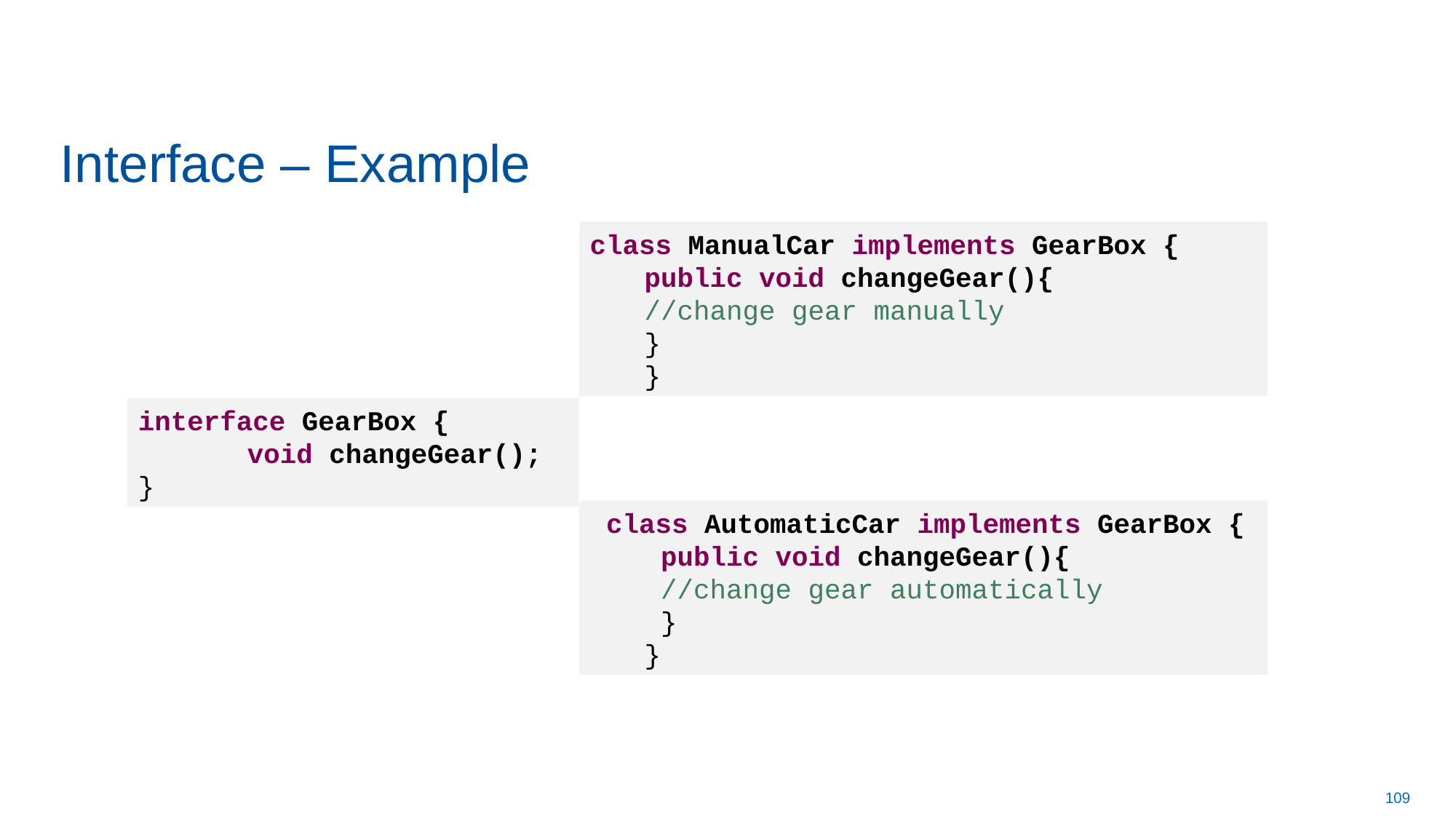

Interface – Example
class ManualCar implements GearBox {
public void changeGear(){
//change gear manually
}
}
interface GearBox {
	void changeGear();
}
 class AutomaticCar implements GearBox {
 public void changeGear(){
 //change gear automatically
 }
}